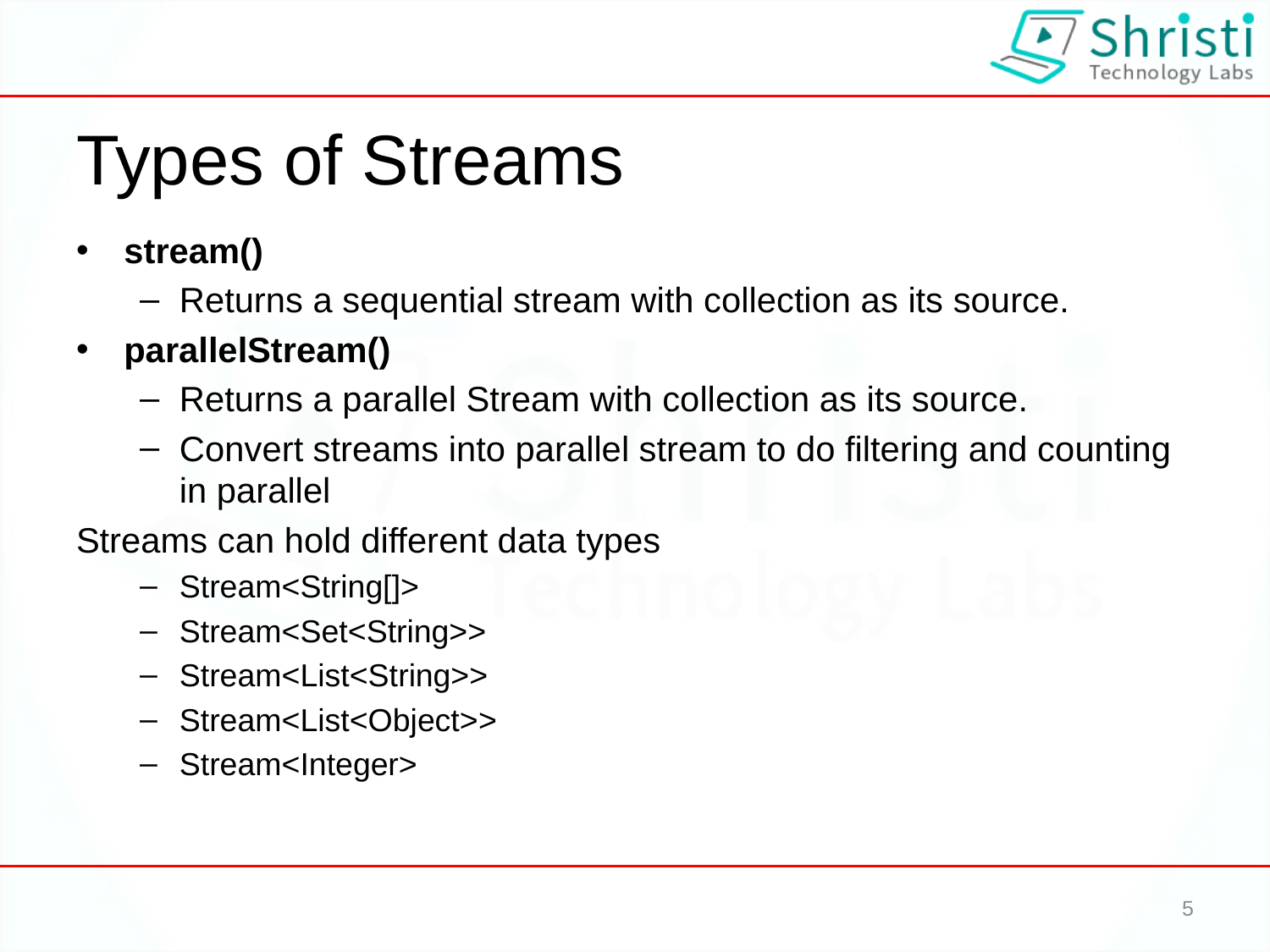

# Types of Streams
stream()
Returns a sequential stream with collection as its source.
parallelStream()
Returns a parallel Stream with collection as its source.
Convert streams into parallel stream to do filtering and counting in parallel
Streams can hold different data types
Stream<String[]>
Stream<Set<String>>
Stream<List<String>>
Stream<List<Object>>
Stream<Integer>
5